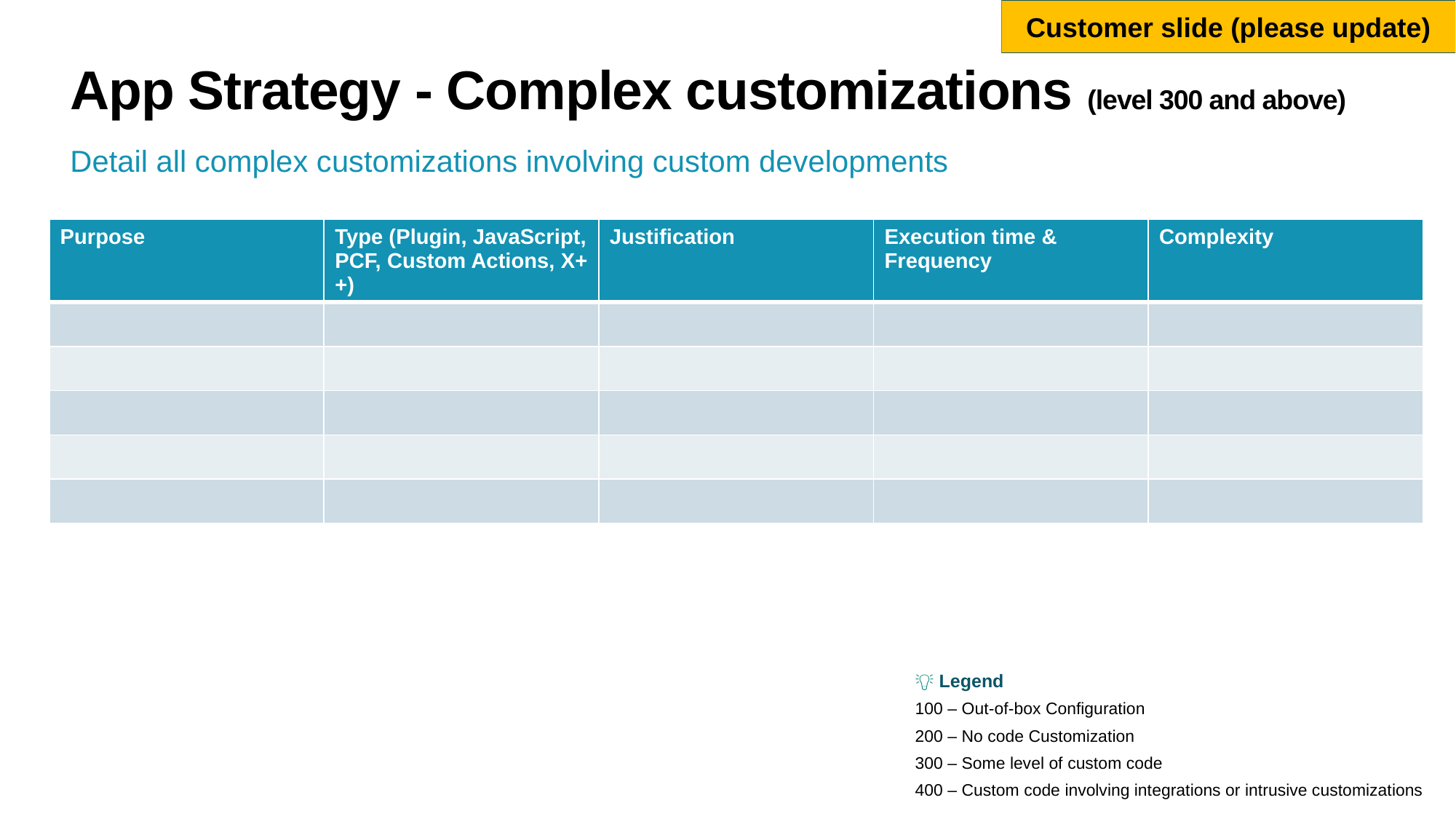

# App Strategy - Complex customizations (level 300 and above)
Detail all complex customizations involving custom developments
| Purpose | Type (Plugin, JavaScript, PCF, Custom Actions, X++) | Justification | Execution time & Frequency | Complexity |
| --- | --- | --- | --- | --- |
|  |  |  |  |  |
|  |  |  |  |  |
|  |  |  |  |  |
|  |  |  |  |  |
|  |  |  |  |  |
💡 Legend
100 – Out-of-box Configuration
200 – No code Customization
300 – Some level of custom code
400 – Custom code involving integrations or intrusive customizations